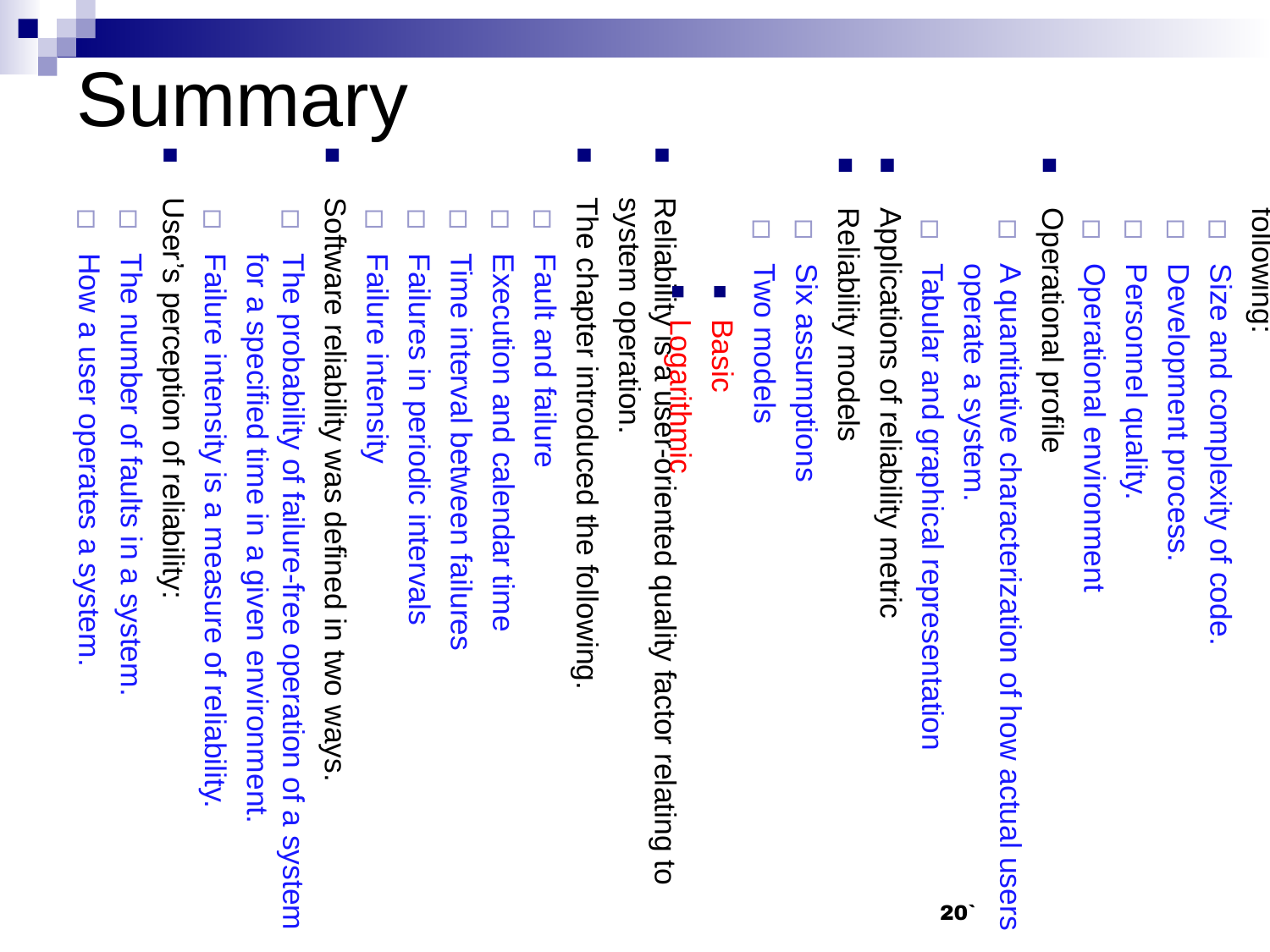

Summary
Reliability is a user-oriented quality factor relating to system operation.
The chapter introduced the following.
Fault and failure
Execution and calendar time
Time interval between failures
Failures in periodic intervals
Failure intensity
Software reliability was defined in two ways.
The probability of failure-free operation of a system for a specified time in a given environment.
Failure intensity is a measure of reliability.
User’s perception of reliability:
The number of faults in a system.
How a user operates a system.

The number of faults in a system is influenced by the following:
Size and complexity of code.
Development process.
Personnel quality.
Operational environment
Operational profile
A quantitative characterization of how actual users operate a system.
Tabular and graphical representation
Applications of reliability metric
Reliability models
Six assumptions
Two models
Basic
Logarithmic
20`